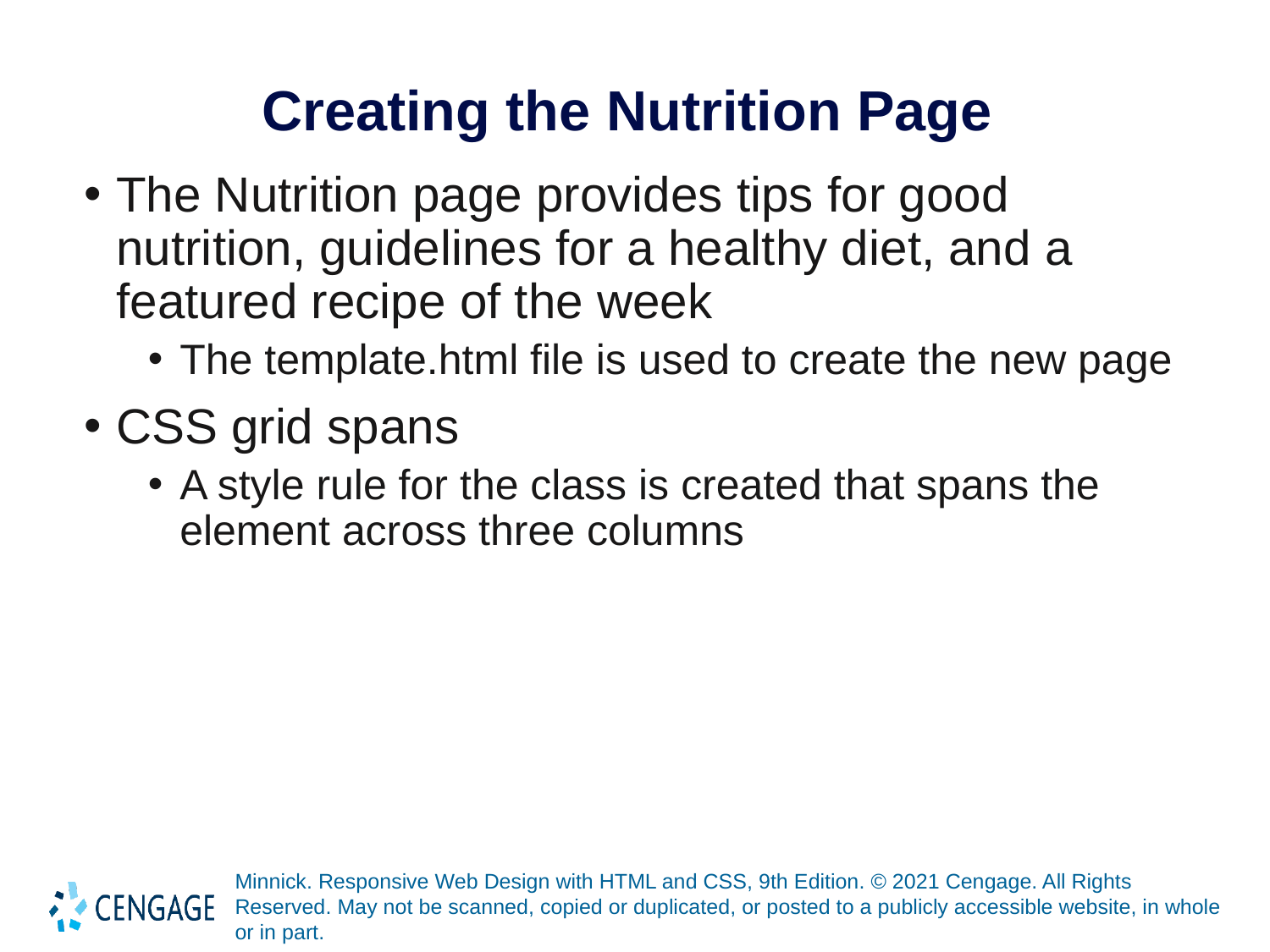

# Creating the Nutrition Page
The Nutrition page provides tips for good nutrition, guidelines for a healthy diet, and a featured recipe of the week
The template.html file is used to create the new page
CSS grid spans
A style rule for the class is created that spans the element across three columns
Minnick. Responsive Web Design with HTML and CSS, 9th Edition. © 2021 Cengage. All Rights Reserved. May not be scanned, copied or duplicated, or posted to a publicly accessible website, in whole or in part.